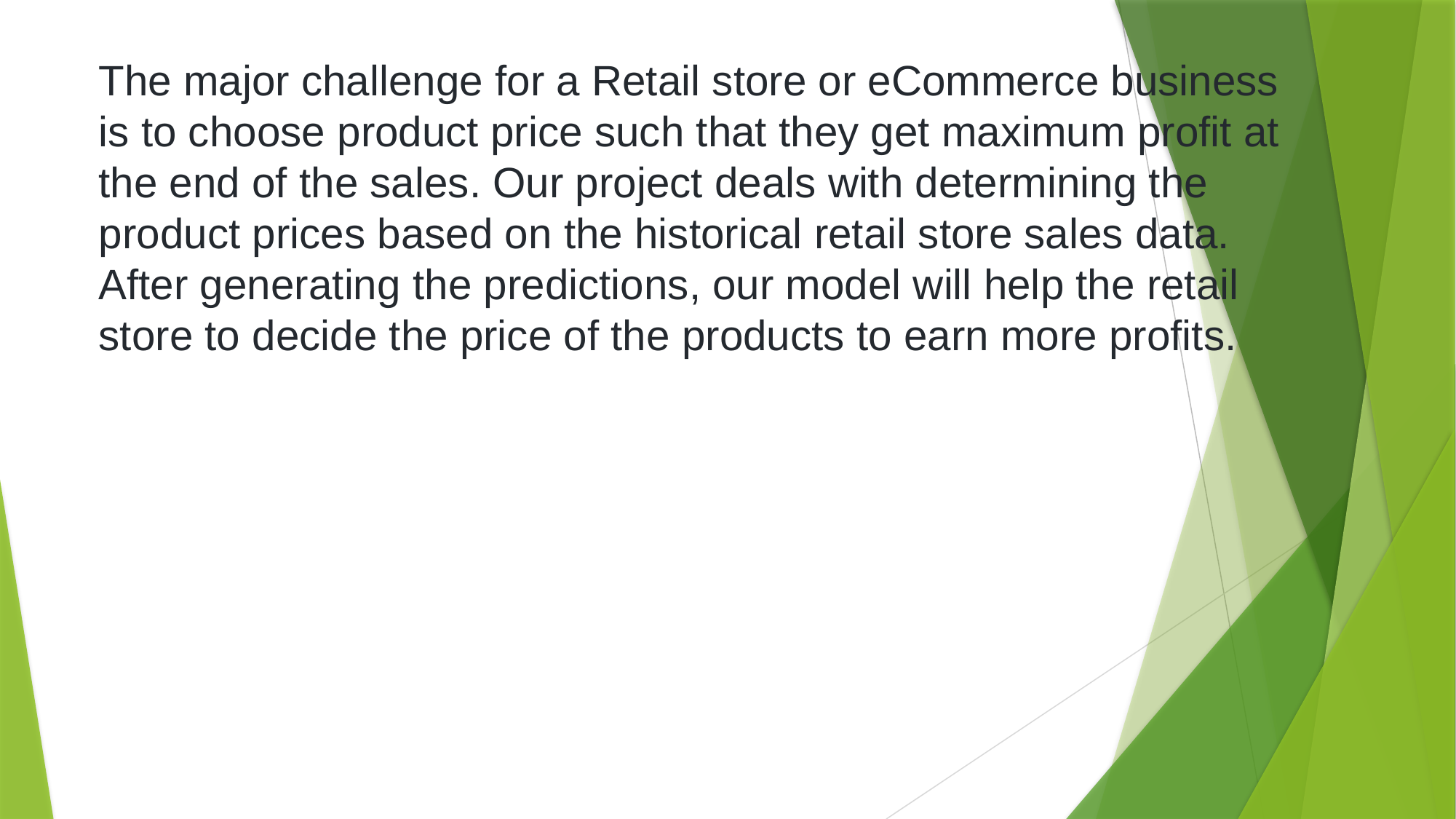

The major challenge for a Retail store or eCommerce business is to choose product price such that they get maximum profit at the end of the sales. Our project deals with determining the product prices based on the historical retail store sales data. After generating the predictions, our model will help the retail store to decide the price of the products to earn more profits.